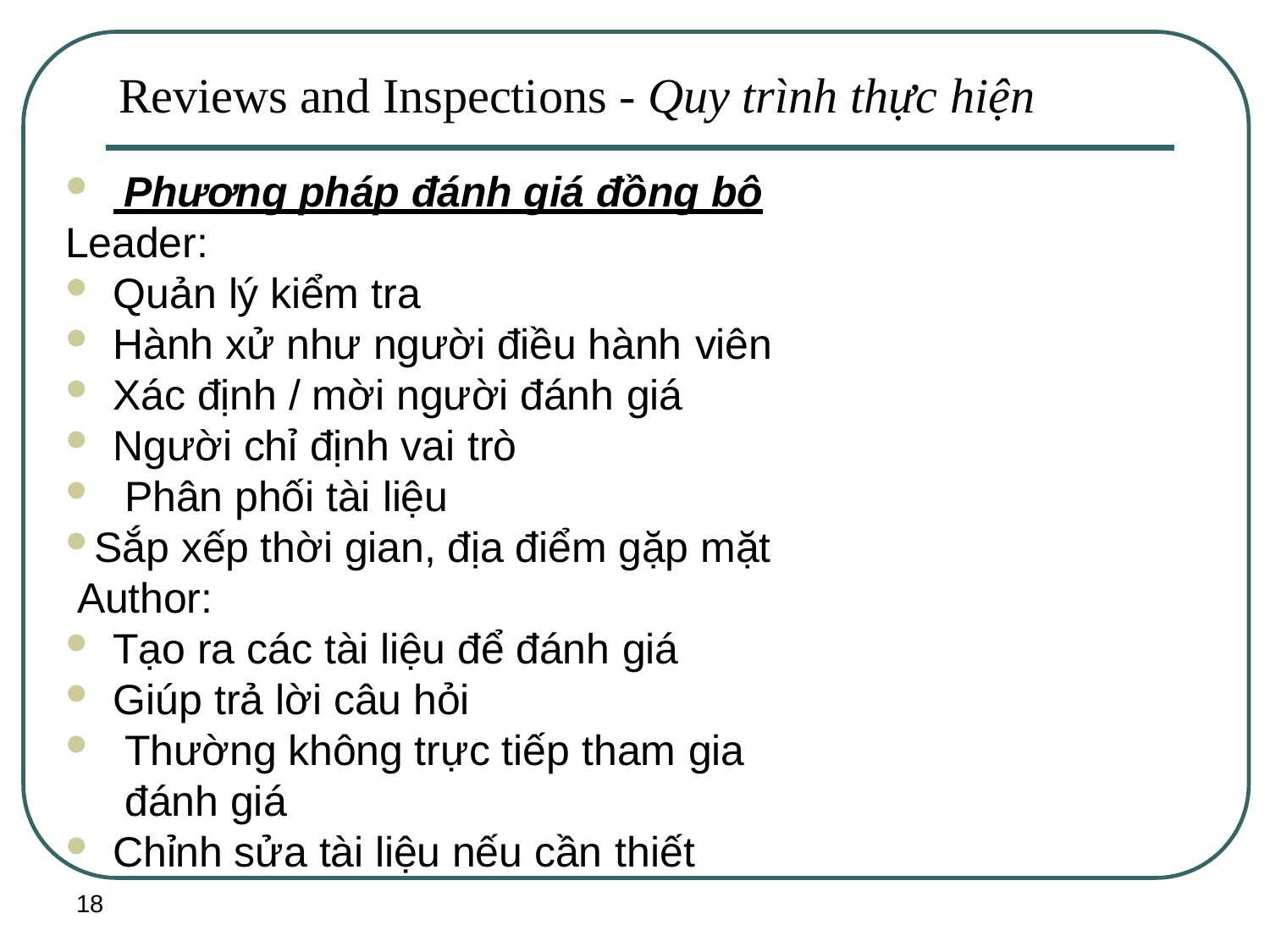

# Reviews and Inspections - Quy trình thực hiện
 Phương pháp đánh giá đồng bộ
Leader:
Quản lý kiểm tra
Hành xử như người điều hành viên
Xác định / mời người đánh giá
Người chỉ định vai trò
Phân phối tài liệu
Sắp xếp thời gian, địa điểm gặp mặt  Author:
Tạo ra các tài liệu để đánh giá
Giúp trả lời câu hỏi
Thường không trực tiếp tham gia đánh giá
Chỉnh sửa tài liệu nếu cần thiết
18